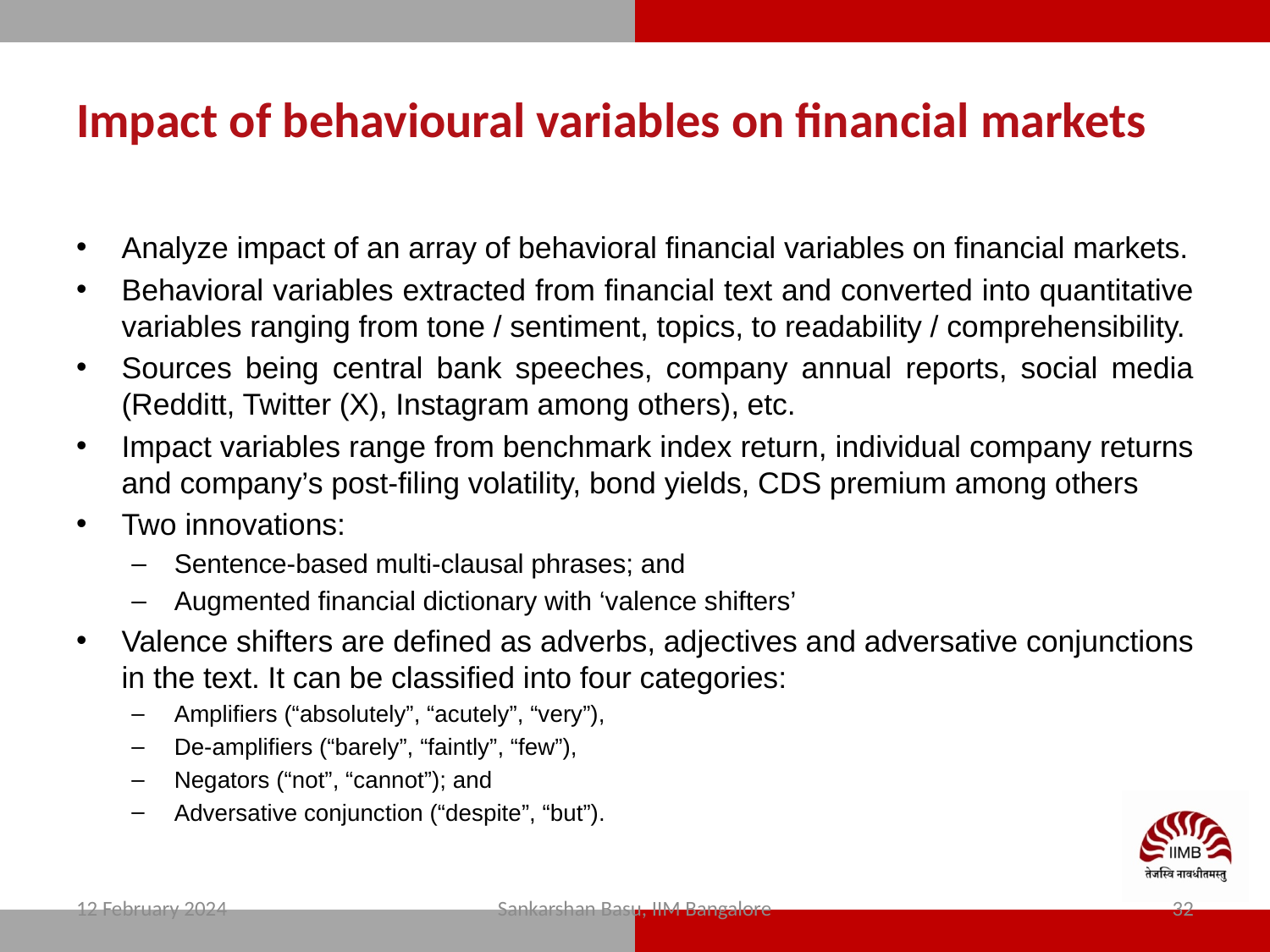

# Impact of behavioural variables on financial markets
Analyze impact of an array of behavioral financial variables on financial markets.
Behavioral variables extracted from financial text and converted into quantitative variables ranging from tone / sentiment, topics, to readability / comprehensibility.
Sources being central bank speeches, company annual reports, social media (Redditt, Twitter (X), Instagram among others), etc.
Impact variables range from benchmark index return, individual company returns and company’s post-filing volatility, bond yields, CDS premium among others
Two innovations:
Sentence-based multi-clausal phrases; and
Augmented financial dictionary with ‘valence shifters’
Valence shifters are defined as adverbs, adjectives and adversative conjunctions in the text. It can be classified into four categories:
Amplifiers (“absolutely”, “acutely”, “very”),
De-amplifiers (“barely”, “faintly”, “few”),
Negators (“not”, “cannot”); and
Adversative conjunction (“despite”, “but”).
12 February 2024
Sankarshan Basu, IIM Bangalore
32